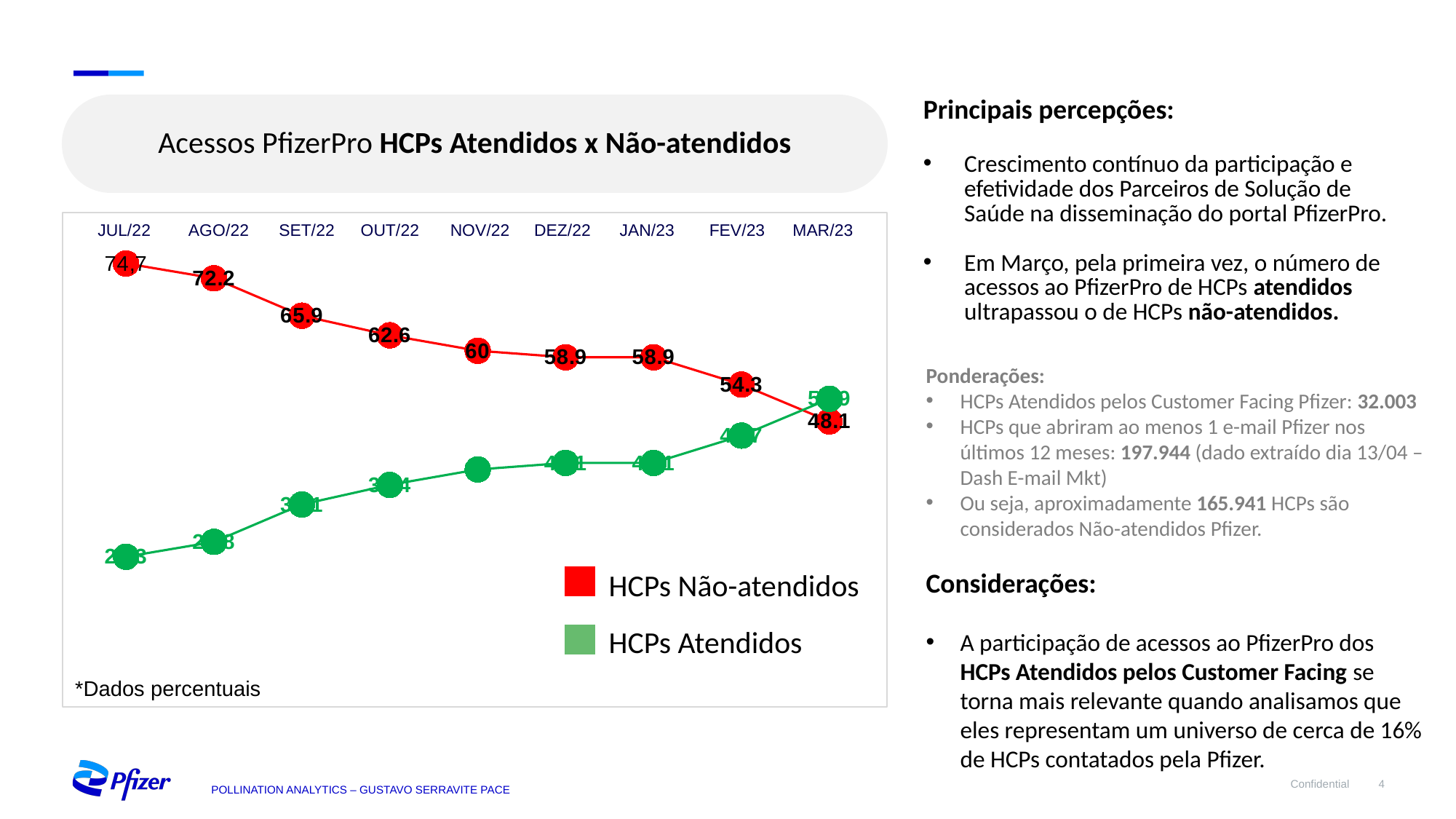

Principais percepções:

Crescimento contínuo da participação e efetividade dos Parceiros de Solução de Saúde na disseminação do portal PfizerPro.
Em Março, pela primeira vez, o número de acessos ao PfizerPro de HCPs atendidos ultrapassou o de HCPs não-atendidos.

Acessos PfizerPro HCPs Atendidos x Não-atendidos

### Chart

| Category |  |  |
|---|---|---|
SET/22
FEV/23
JUL/22
AGO/22
OUT/22
NOV/22
DEZ/22
JAN/23
MAR/23
Ponderações:
HCPs Atendidos pelos Customer Facing Pfizer: 32.003
HCPs que abriram ao menos 1 e-mail Pfizer nos últimos 12 meses: 197.944 (dado extraído dia 13/04 – Dash E-mail Mkt)
Ou seja, aproximadamente 165.941 HCPs são considerados Não-atendidos Pfizer.

Considerações:

A participação de acessos ao PfizerPro dos HCPs Atendidos pelos Customer Facing se torna mais relevante quando analisamos que eles representam um universo de cerca de 16% de HCPs contatados pela Pfizer.

HCPs Não-atendidos

HCPs Atendidos

*Dados percentuais
4
POLLINATION ANALYTICS – GUSTAVO SERRAVITE PACE